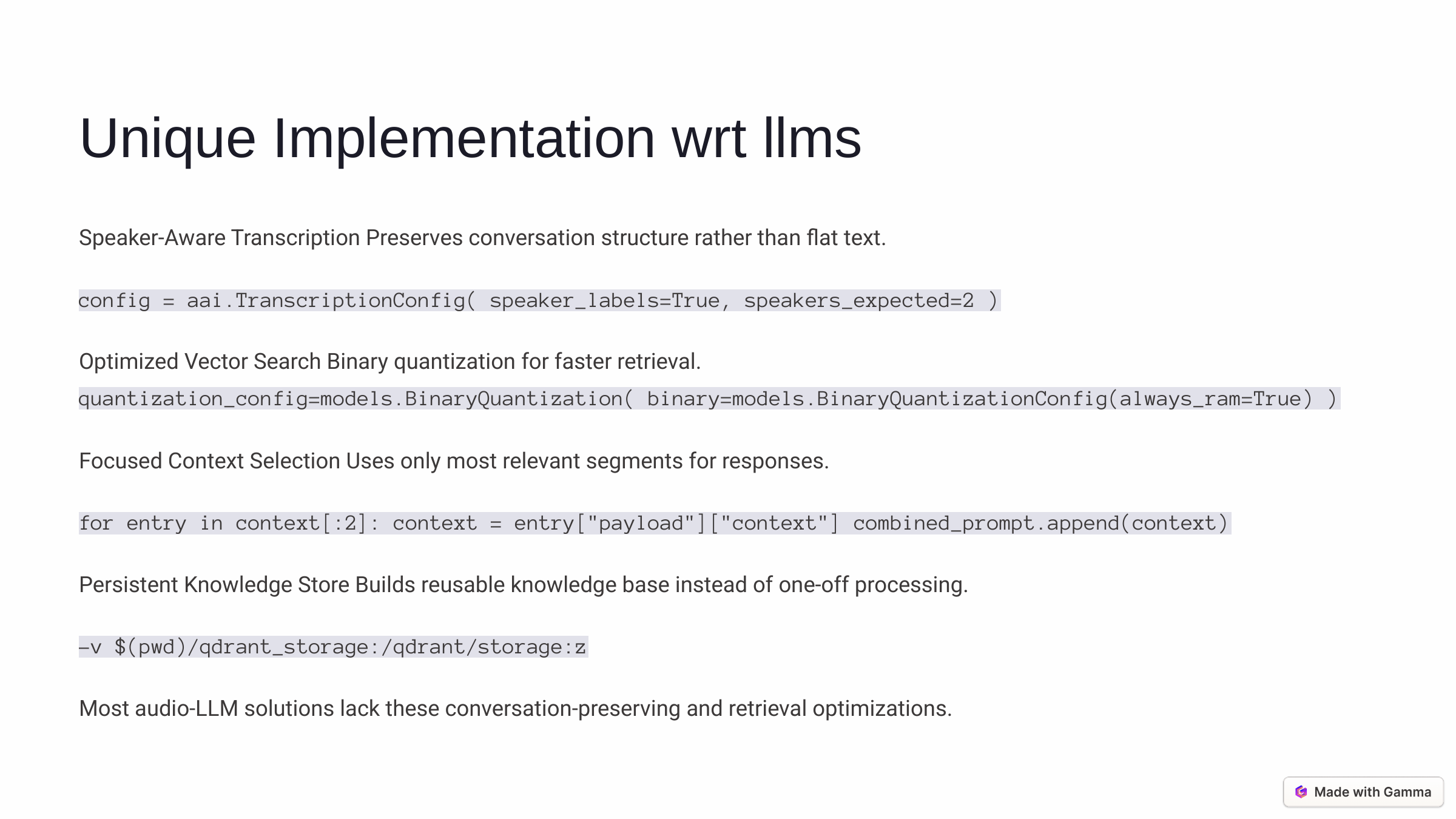

Unique Implementation wrt llms
Speaker-Aware Transcription Preserves conversation structure rather than flat text.
config = aai.TranscriptionConfig( speaker_labels=True, speakers_expected=2 )
Optimized Vector Search Binary quantization for faster retrieval. quantization_config=models.BinaryQuantization( binary=models.BinaryQuantizationConfig(always_ram=True) )
Focused Context Selection Uses only most relevant segments for responses.
for entry in context[:2]: context = entry["payload"]["context"] combined_prompt.append(context)
Persistent Knowledge Store Builds reusable knowledge base instead of one-off processing.
-v $(pwd)/qdrant_storage:/qdrant/storage:z
Most audio-LLM solutions lack these conversation-preserving and retrieval optimizations.